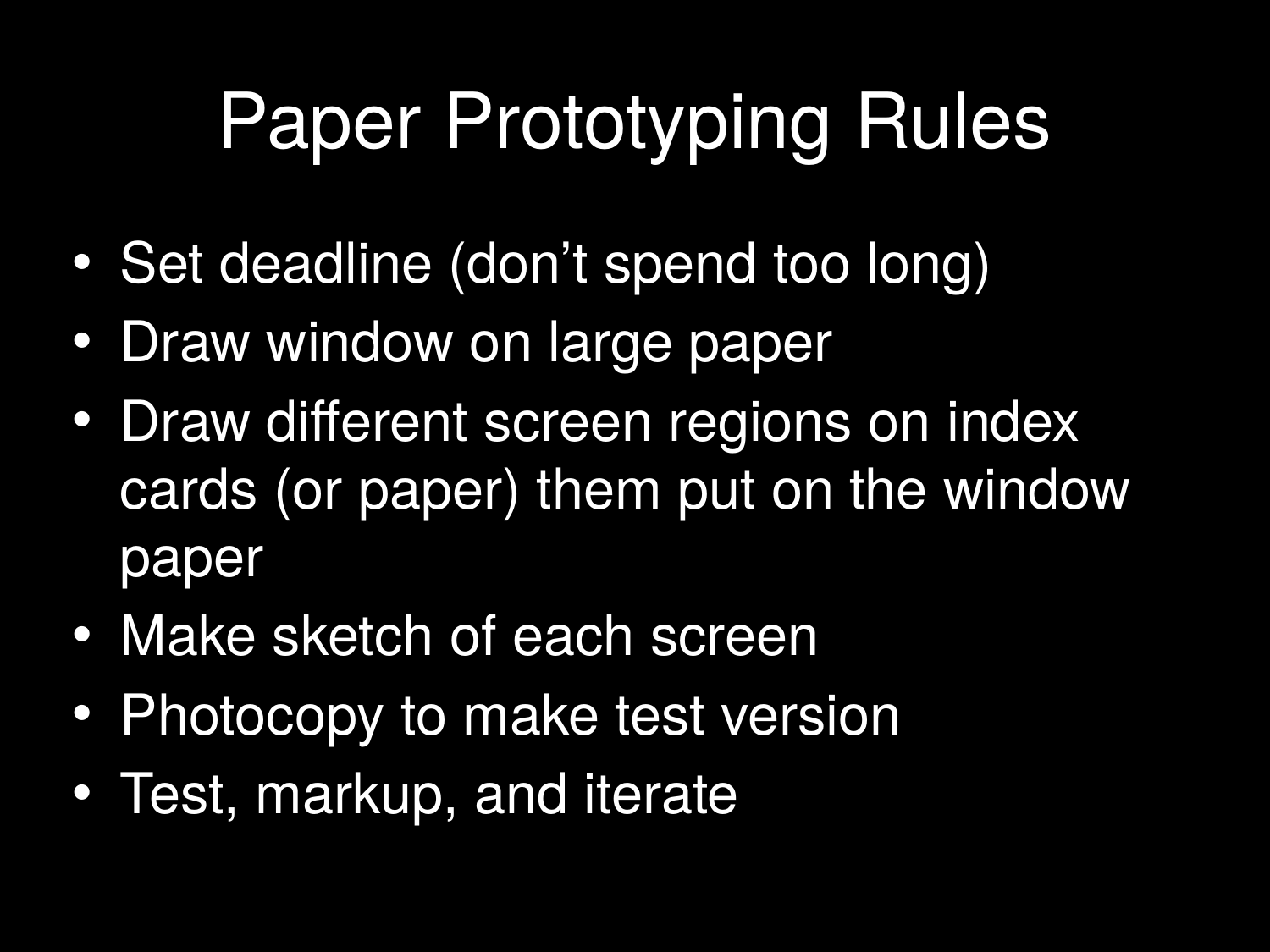

# Paper Prototyping Rules
Set deadline (don’t spend too long)
Draw window on large paper
Draw different screen regions on index cards (or paper) them put on the window paper
Make sketch of each screen
Photocopy to make test version
Test, markup, and iterate